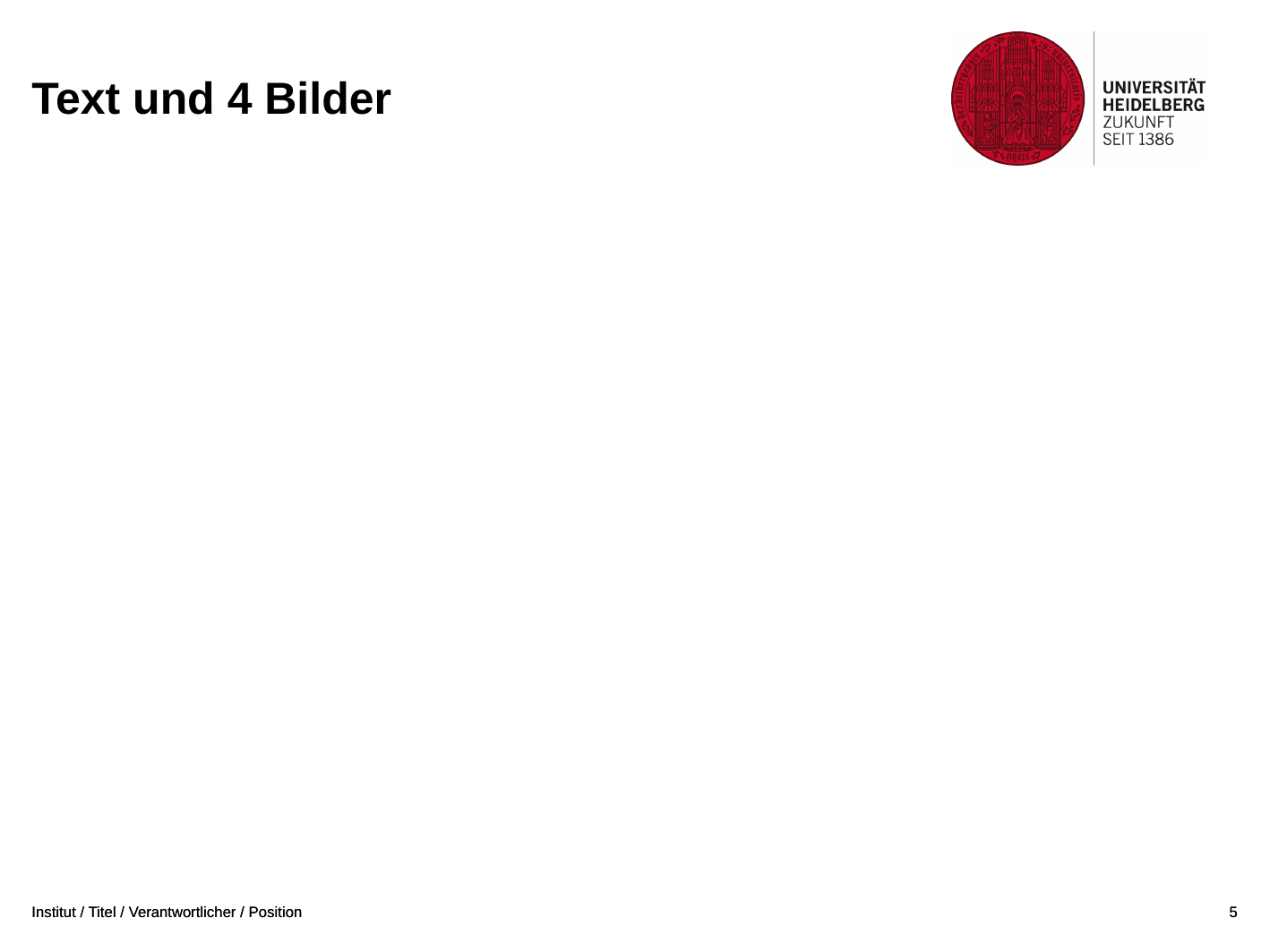

Text und 4 Bilder

Institut / Titel / Verantwortlicher / Position
Institut / Titel / Verantwortlicher / Position
5
5